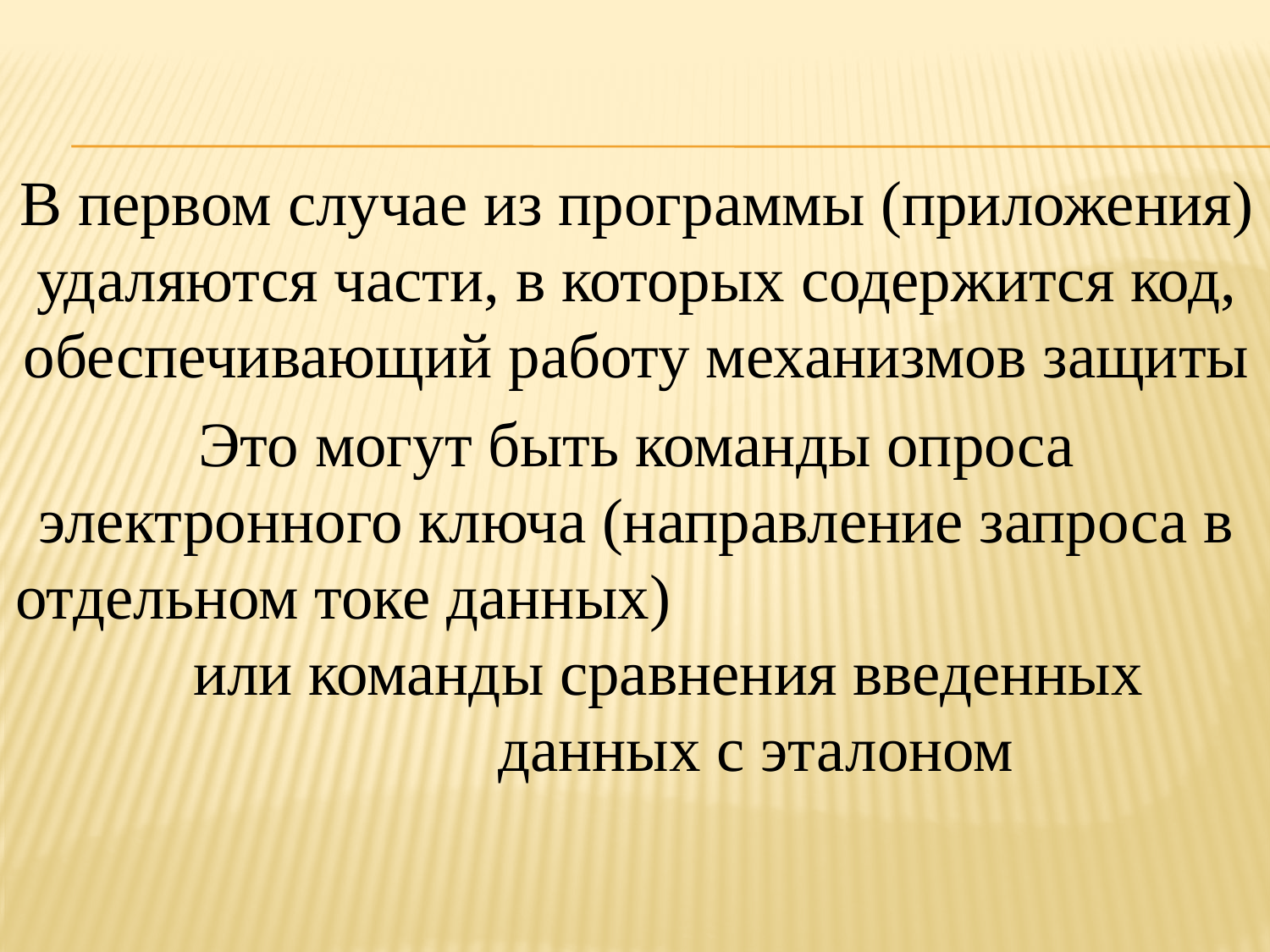

В первом случае из программы (приложения) удаляются части, в которых содержится код, обеспечивающий работу механизмов защиты
Это могут быть команды опроса электронного ключа (направление запроса в отдельном токе данных)                                                 или команды сравнения введенных                       данных с эталоном